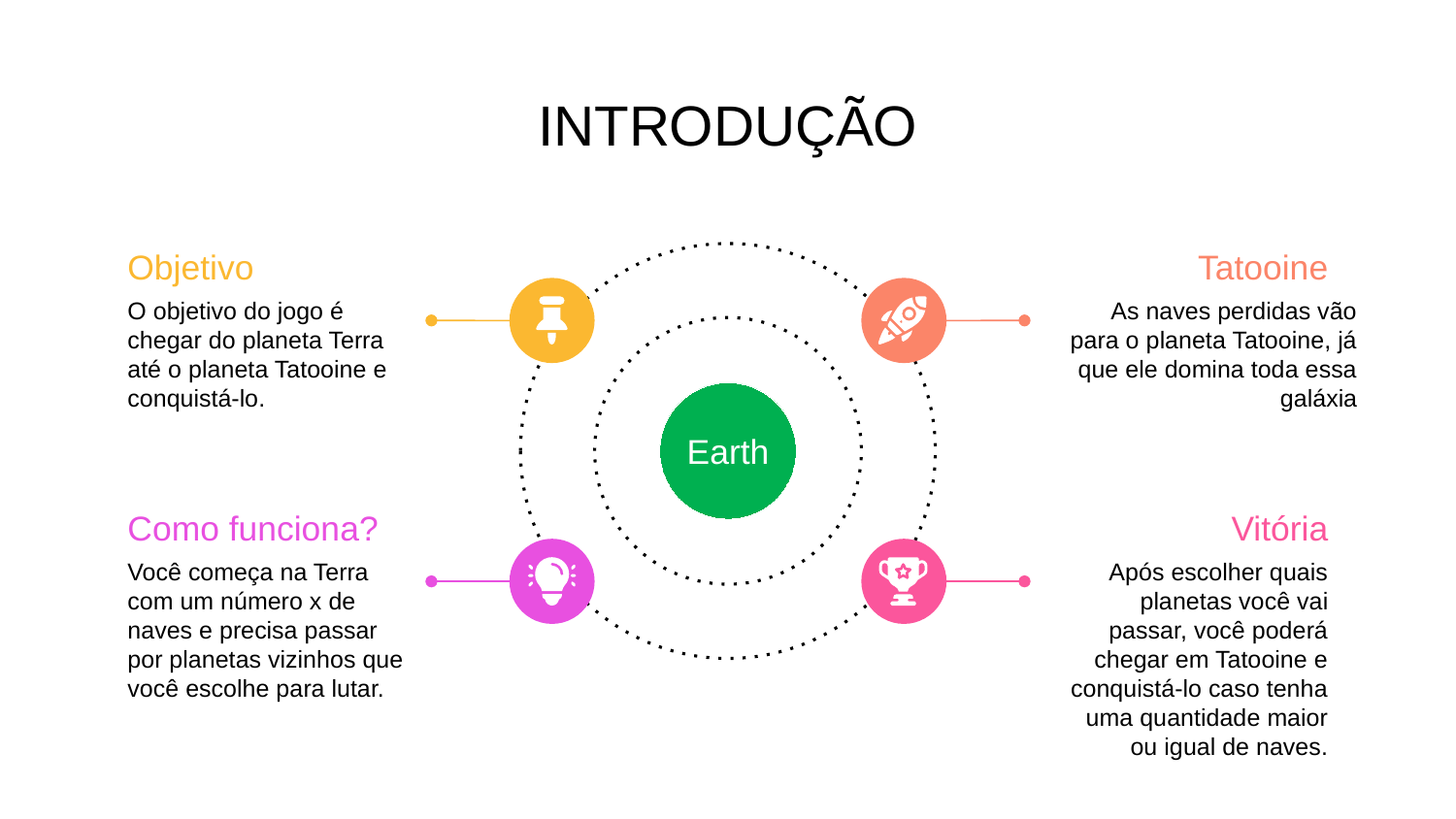

# INTRODUÇÃO
Objetivo
O objetivo do jogo é chegar do planeta Terra até o planeta Tatooine e conquistá-lo.

Tatooine
As naves perdidas vão para o planeta Tatooine, já que ele domina toda essa galáxia

Earth

Como funciona?
Você começa na Terra com um número x de naves e precisa passar por planetas vizinhos que você escolhe para lutar.

Vitória
Após escolher quais planetas você vai passar, você poderá chegar em Tatooine e conquistá-lo caso tenha uma quantidade maior ou igual de naves.